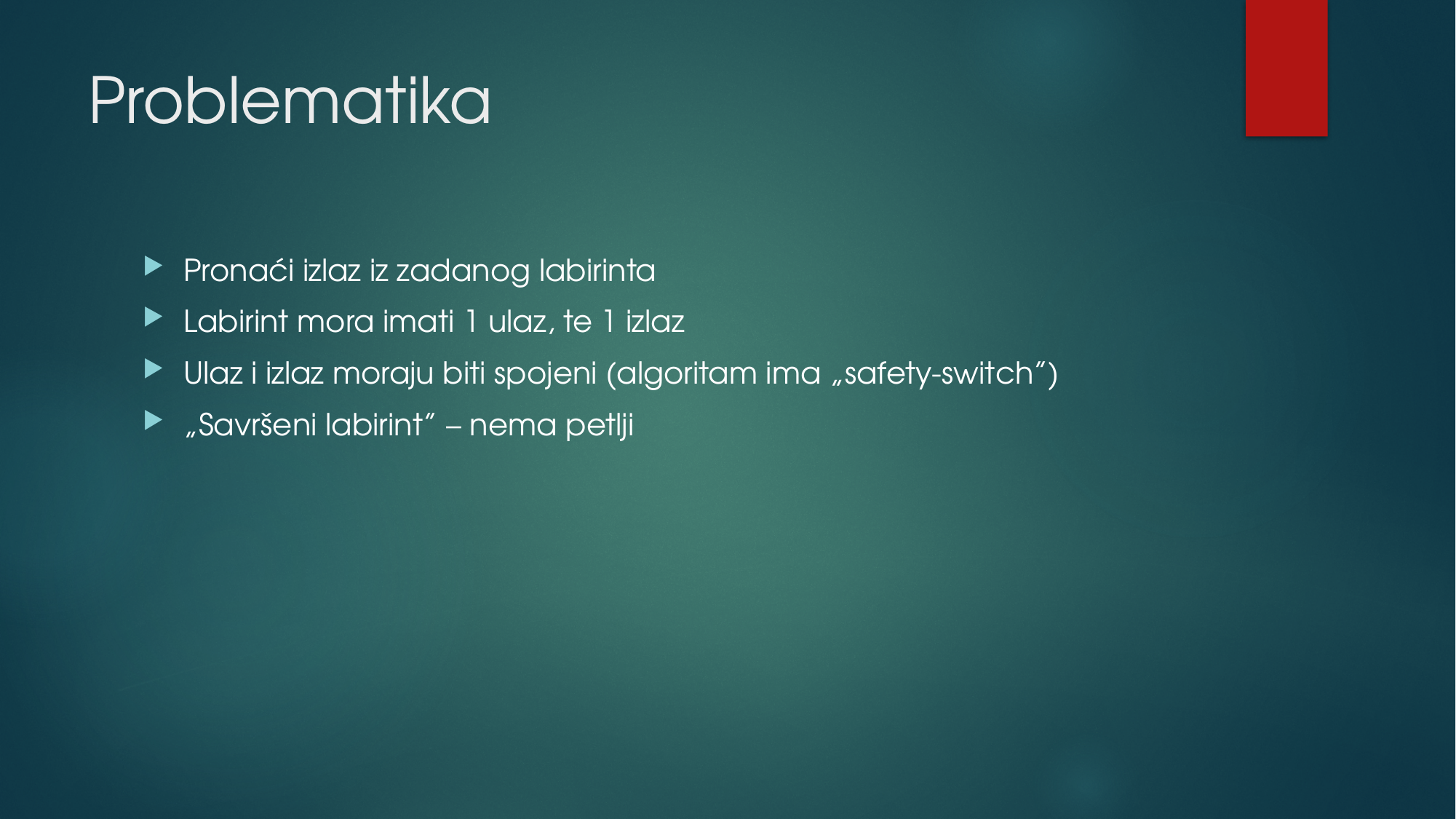

# Problematika
Pronaći izlaz iz zadanog labirinta
Labirint mora imati 1 ulaz, te 1 izlaz
Ulaz i izlaz moraju biti spojeni (algoritam ima „safety-switch”)
„Savršeni labirint” – nema petlji